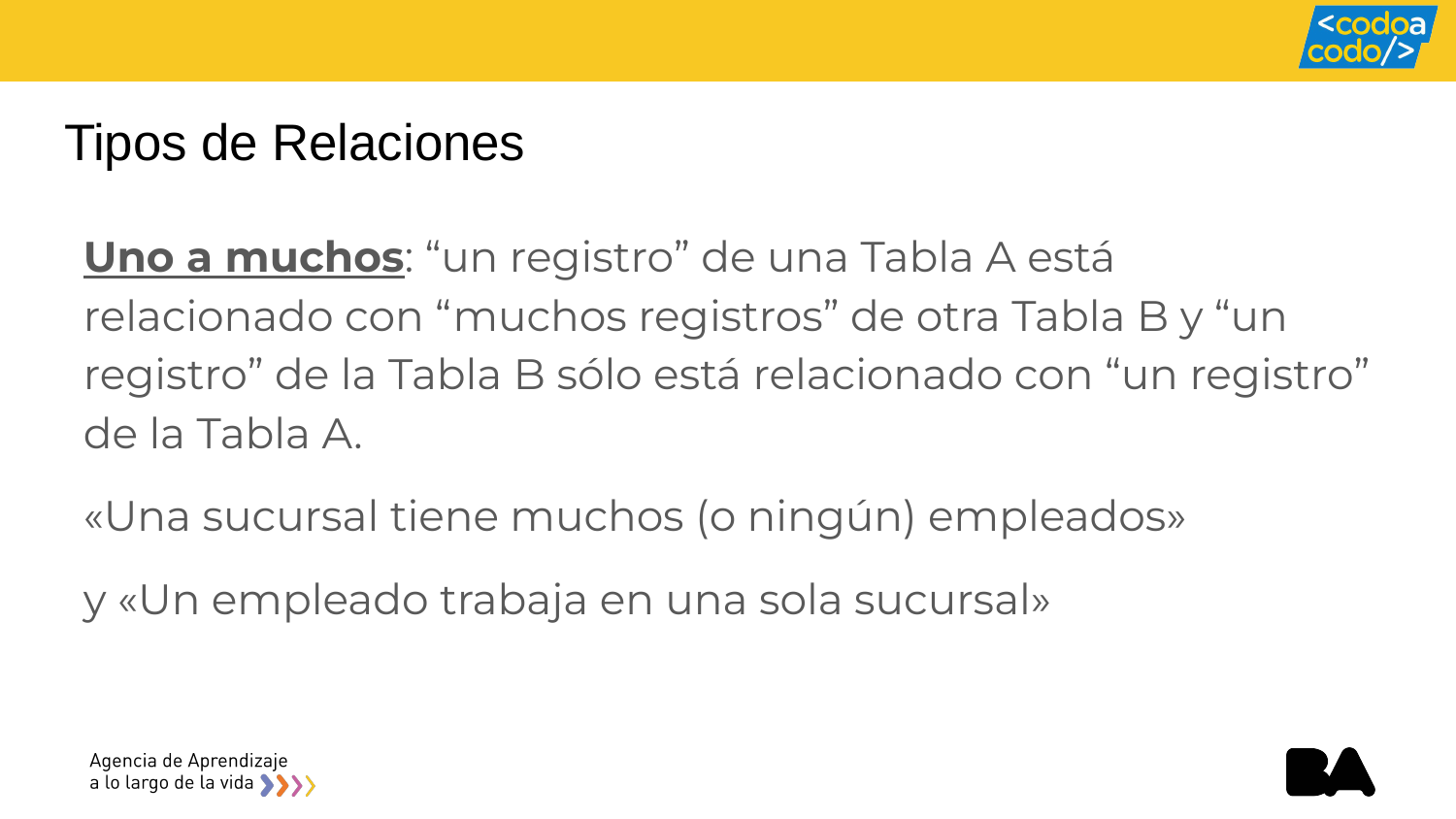

# Tipos de Relaciones
Uno a muchos: “un registro” de una Tabla A está relacionado con “muchos registros” de otra Tabla B y “un registro” de la Tabla B sólo está relacionado con “un registro” de la Tabla A.
«Una sucursal tiene muchos (o ningún) empleados»
y «Un empleado trabaja en una sola sucursal»